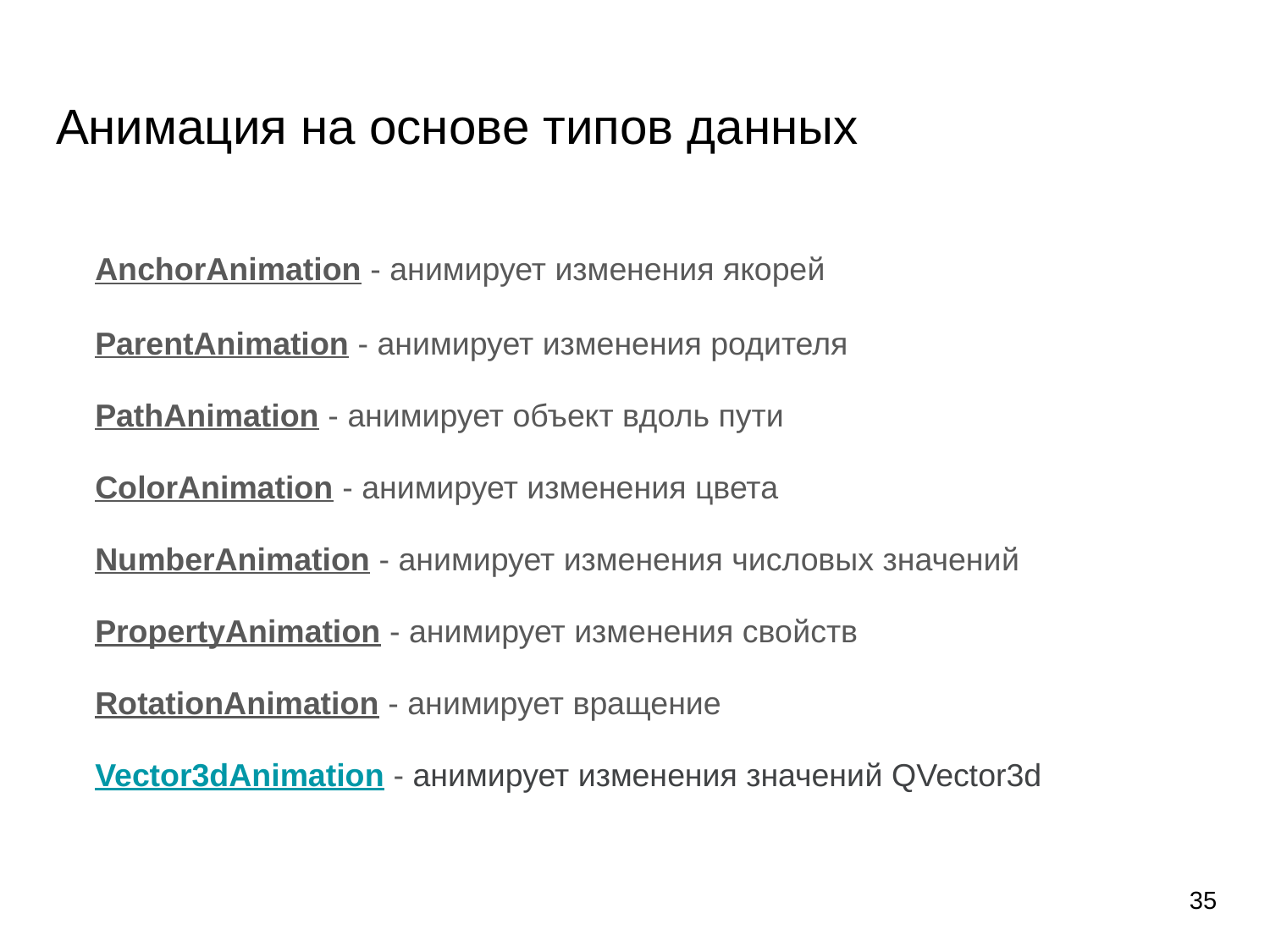

# Анимация на основе типов данных
AnchorAnimation - анимирует изменения якорей
ParentAnimation - анимирует изменения родителя
PathAnimation - анимирует объект вдоль пути
ColorAnimation - анимирует изменения цвета
NumberAnimation - анимирует изменения числовых значений
PropertyAnimation - анимирует изменения свойств
RotationAnimation - анимирует вращение
Vector3dAnimation - анимирует изменения значений QVector3d
35